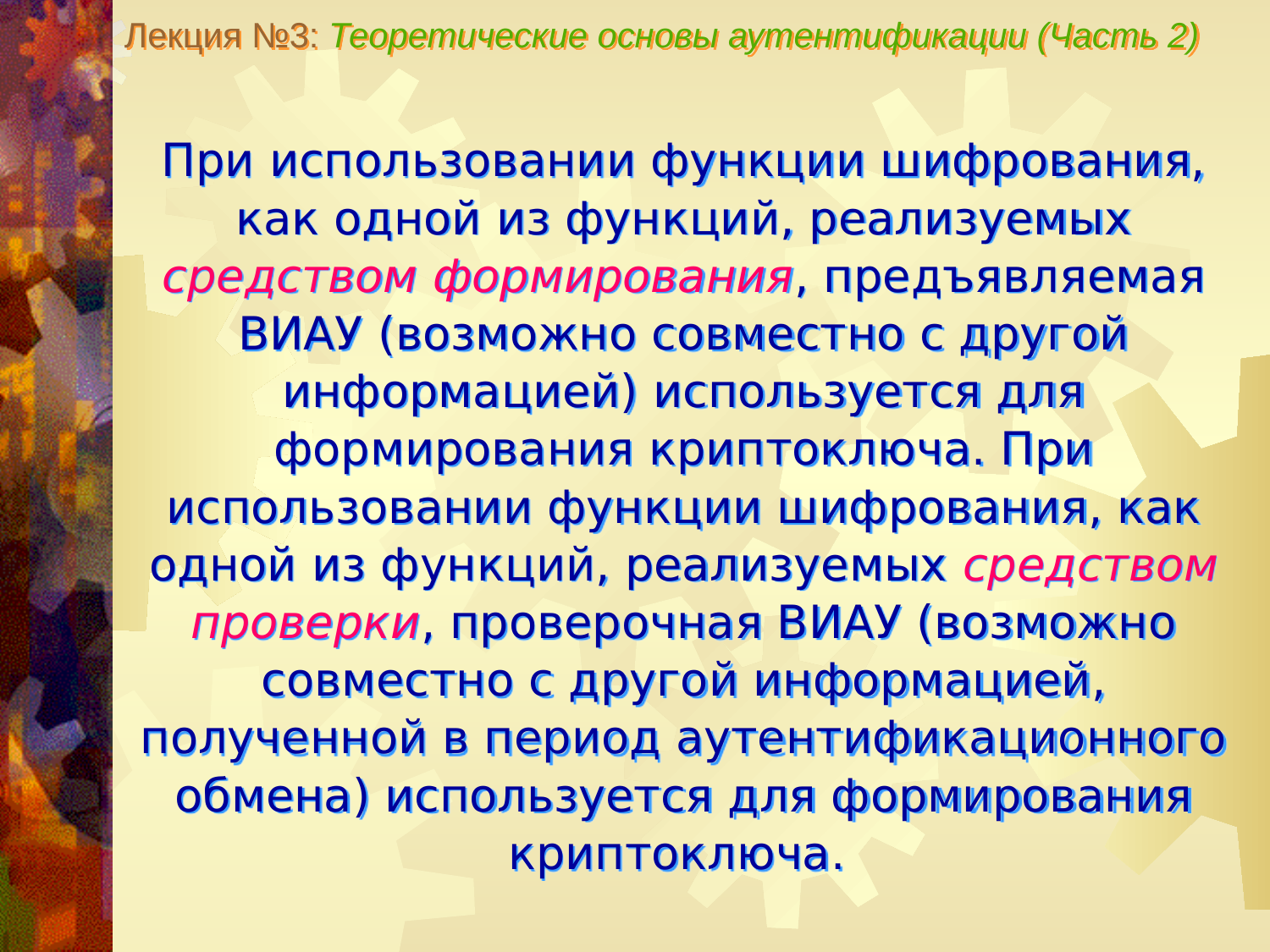

Лекция №3: Теоретические основы аутентификации (Часть 2)
При использовании функции шифрования, как одной из функций, реализуемых средством формирования, предъявляемая ВИАУ (возможно совместно с другой информацией) используется для формирования криптоключа. При использовании функции шифрования, как одной из функций, реализуемых средством проверки, проверочная ВИАУ (возможно совместно с другой информацией, полученной в период аутентификационного обмена) используется для формирования криптоключа.